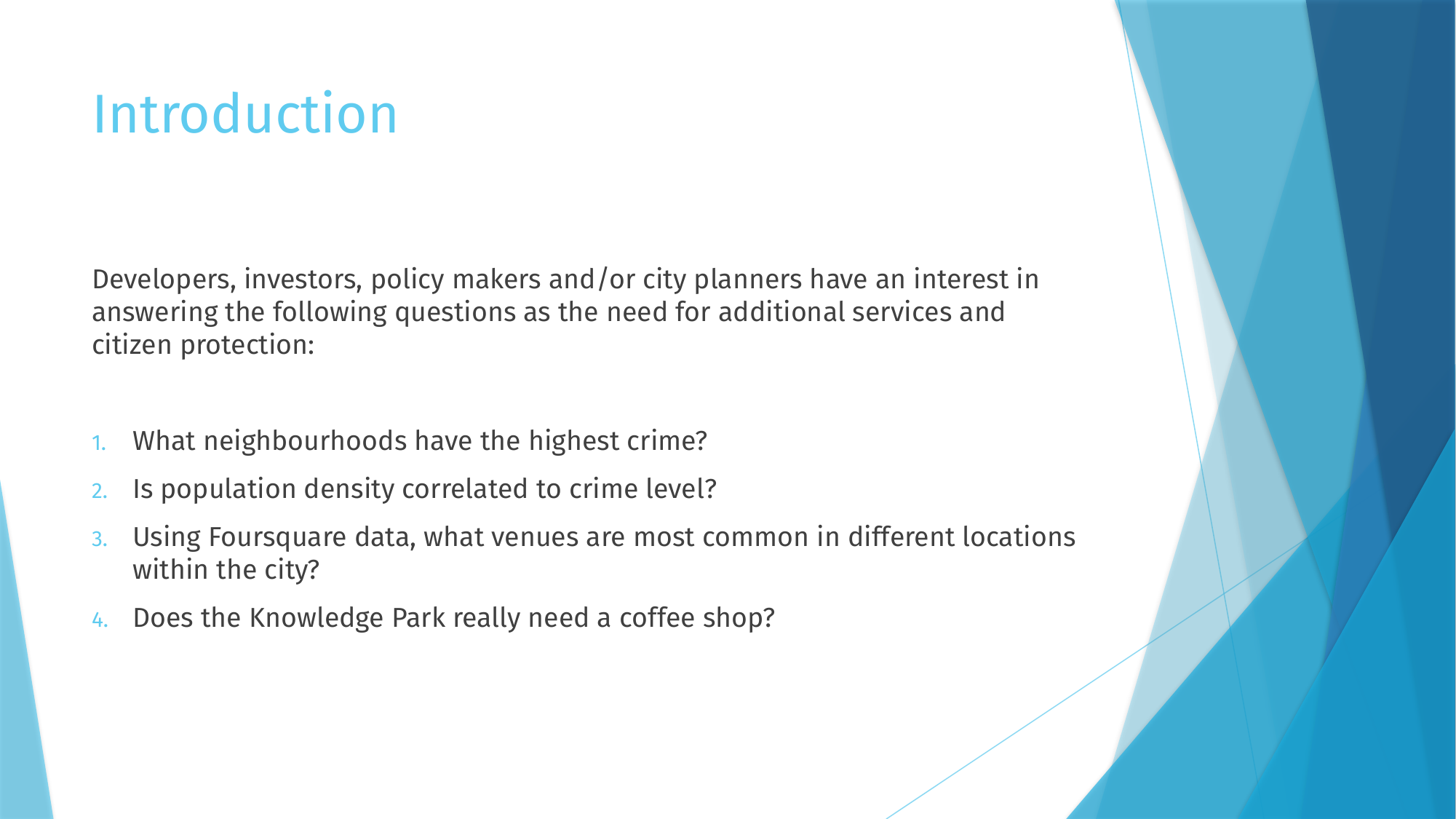

# Introduction

Developers, investors, policy makers and/or city planners have an interest in answering the following questions as the need for additional services and citizen protection:

What neighbourhoods have the highest crime?
Is population density correlated to crime level?
Using Foursquare data, what venues are most common in different locations within the city?
Does the Knowledge Park really need a coffee shop?